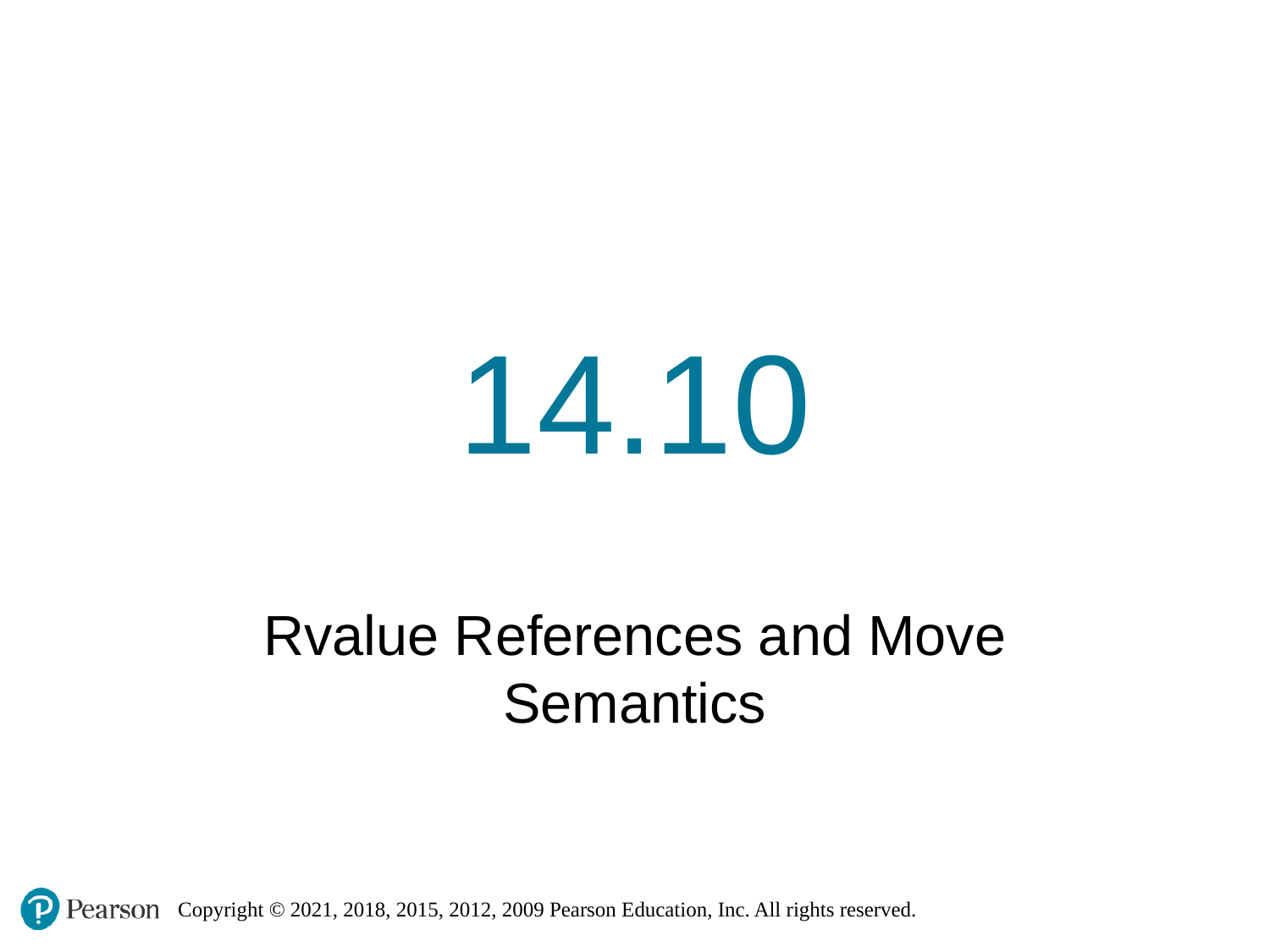

# 14.10
Rvalue References and Move Semantics